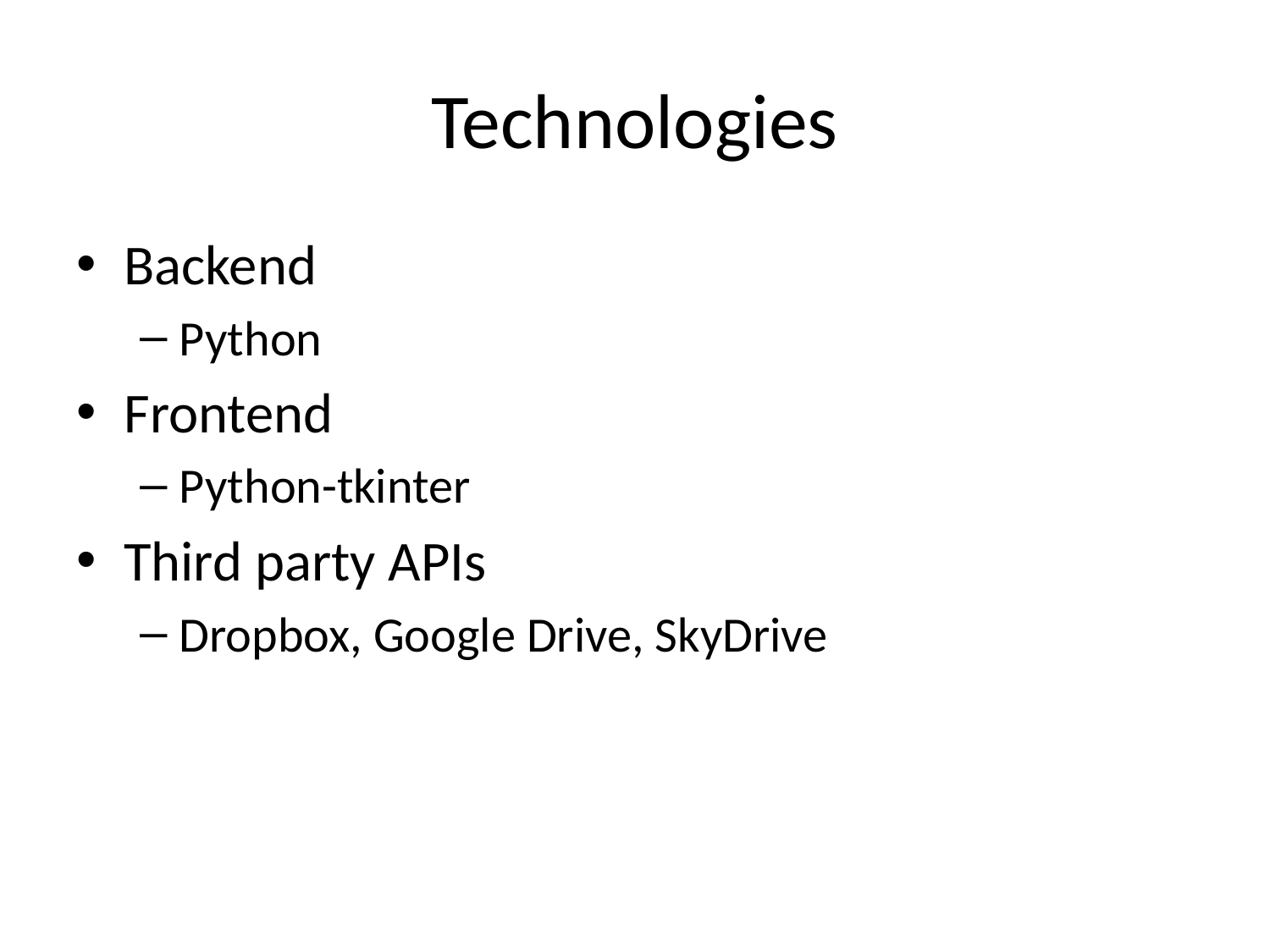

# Technologies
Backend
Python
Frontend
Python-tkinter
Third party APIs
Dropbox, Google Drive, SkyDrive